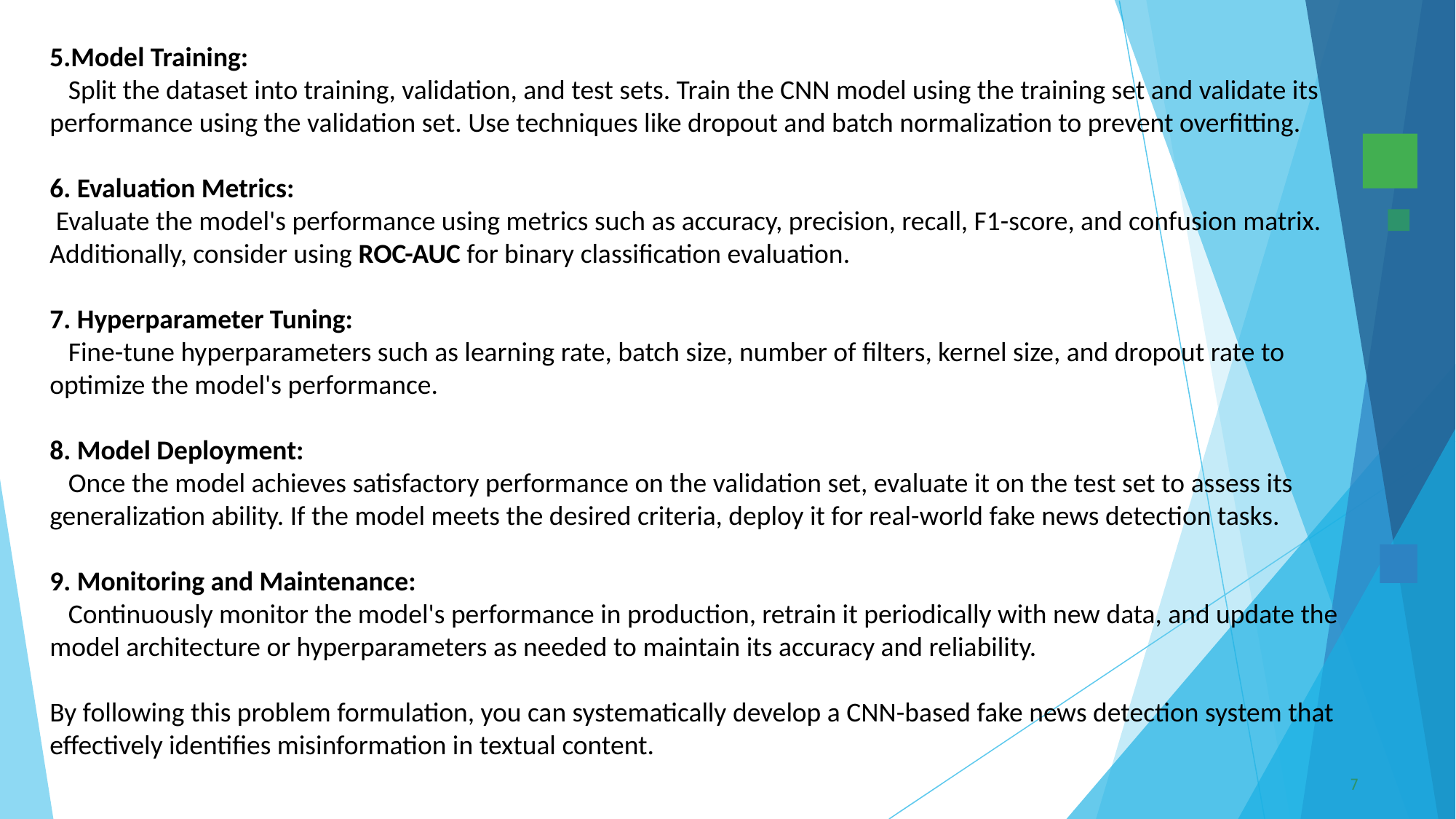

5.Model Training:
   Split the dataset into training, validation, and test sets. Train the CNN model using the training set and validate its performance using the validation set. Use techniques like dropout and batch normalization to prevent overfitting.

6. Evaluation Metrics:
 Evaluate the model's performance using metrics such as accuracy, precision, recall, F1-score, and confusion matrix. Additionally, consider using ROC-AUC for binary classification evaluation.

7. Hyperparameter Tuning:
   Fine-tune hyperparameters such as learning rate, batch size, number of filters, kernel size, and dropout rate to optimize the model's performance.

8. Model Deployment:
   Once the model achieves satisfactory performance on the validation set, evaluate it on the test set to assess its generalization ability. If the model meets the desired criteria, deploy it for real-world fake news detection tasks.

9. Monitoring and Maintenance:
   Continuously monitor the model's performance in production, retrain it periodically with new data, and update the model architecture or hyperparameters as needed to maintain its accuracy and reliability.

By following this problem formulation, you can systematically develop a CNN-based fake news detection system that effectively identifies misinformation in textual content.

7